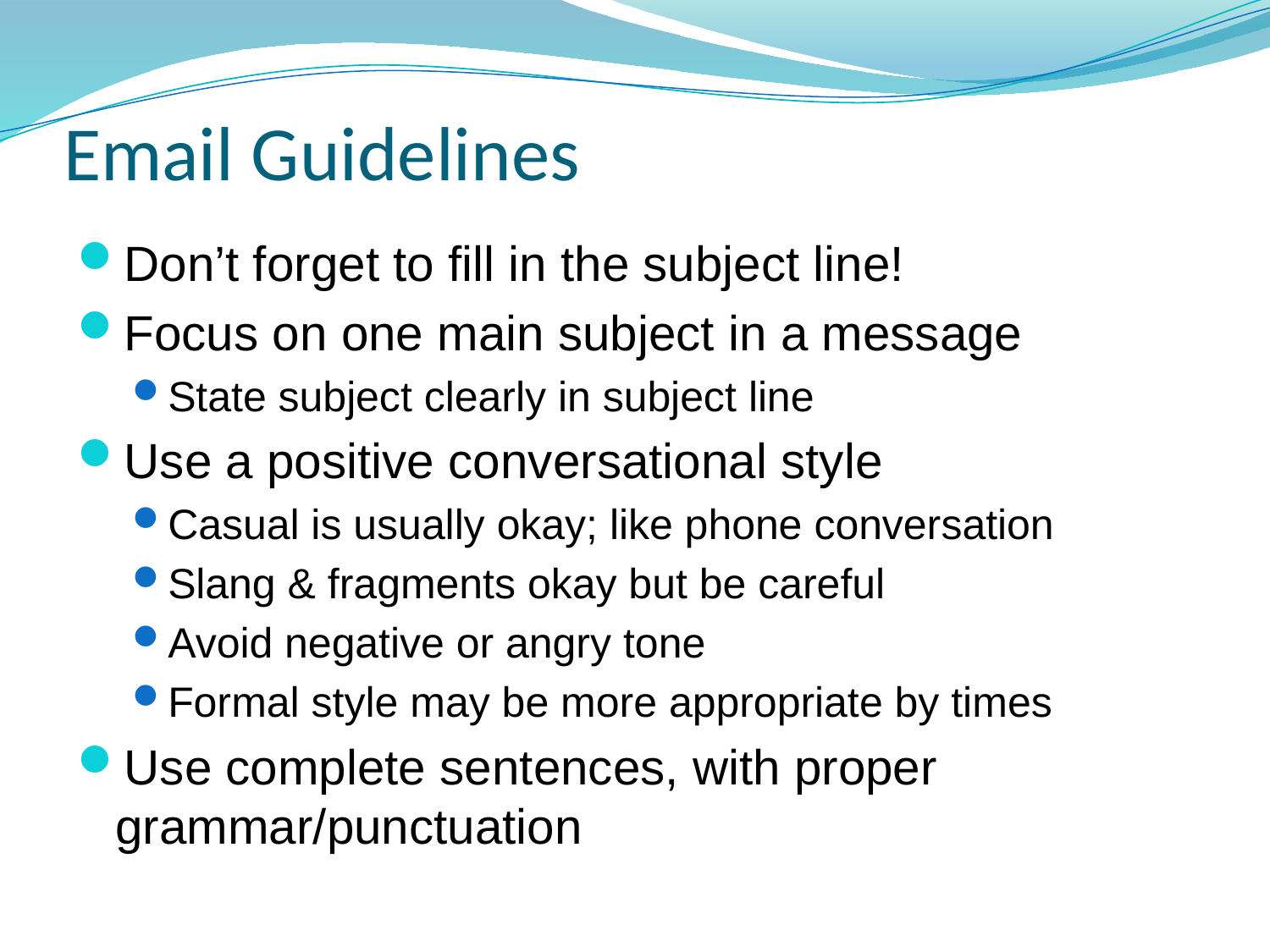

# Email Guidelines
Don’t forget to fill in the subject line!
Focus on one main subject in a message
State subject clearly in subject line
Use a positive conversational style
Casual is usually okay; like phone conversation
Slang & fragments okay but be careful
Avoid negative or angry tone
Formal style may be more appropriate by times
Use complete sentences, with proper grammar/punctuation